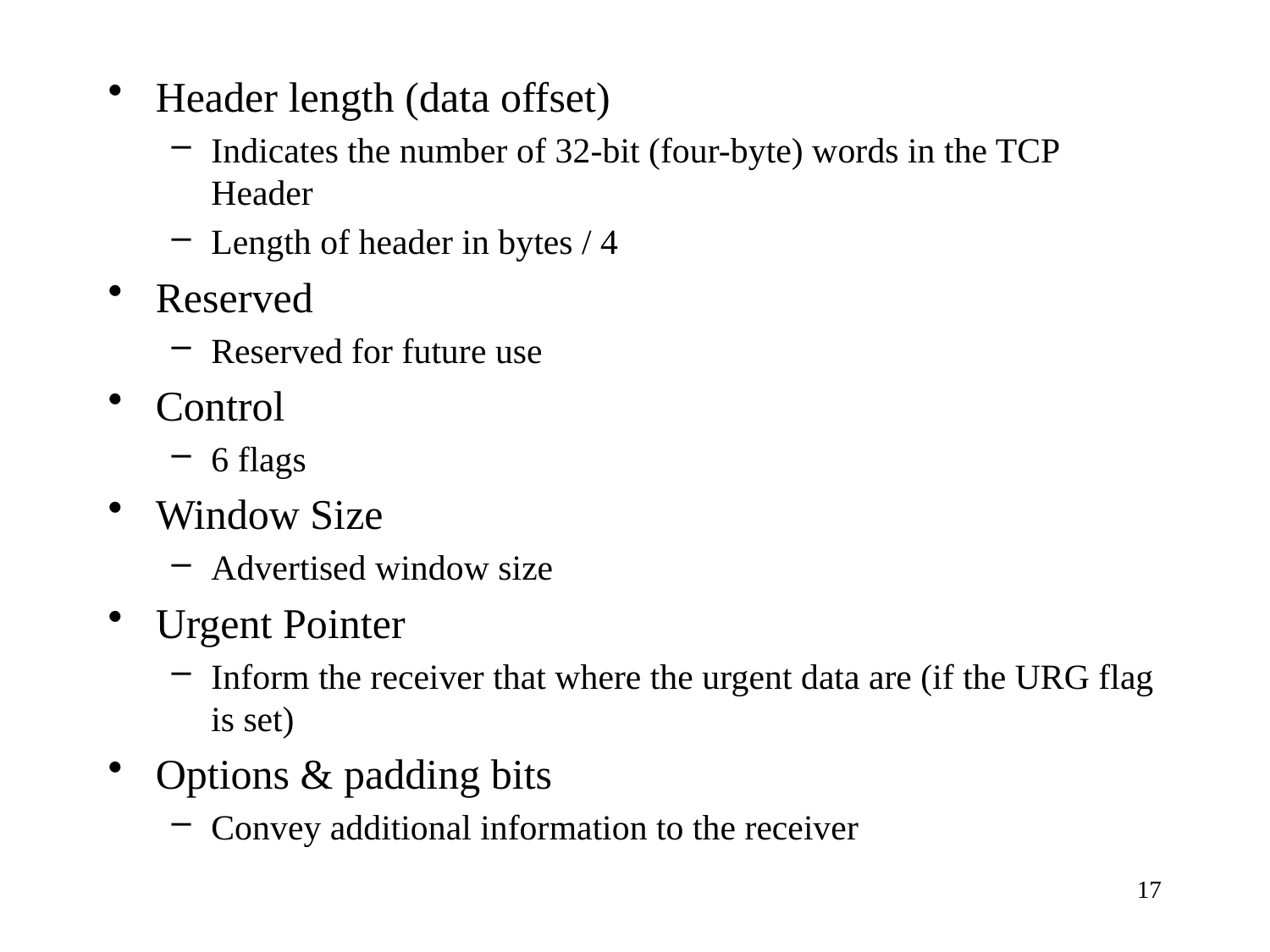

Header length (data offset)
Indicates the number of 32-bit (four-byte) words in the TCP Header
Length of header in bytes / 4
Reserved
Reserved for future use
Control
6 flags
Window Size
Advertised window size
Urgent Pointer
Inform the receiver that where the urgent data are (if the URG flag is set)
Options & padding bits
Convey additional information to the receiver
17